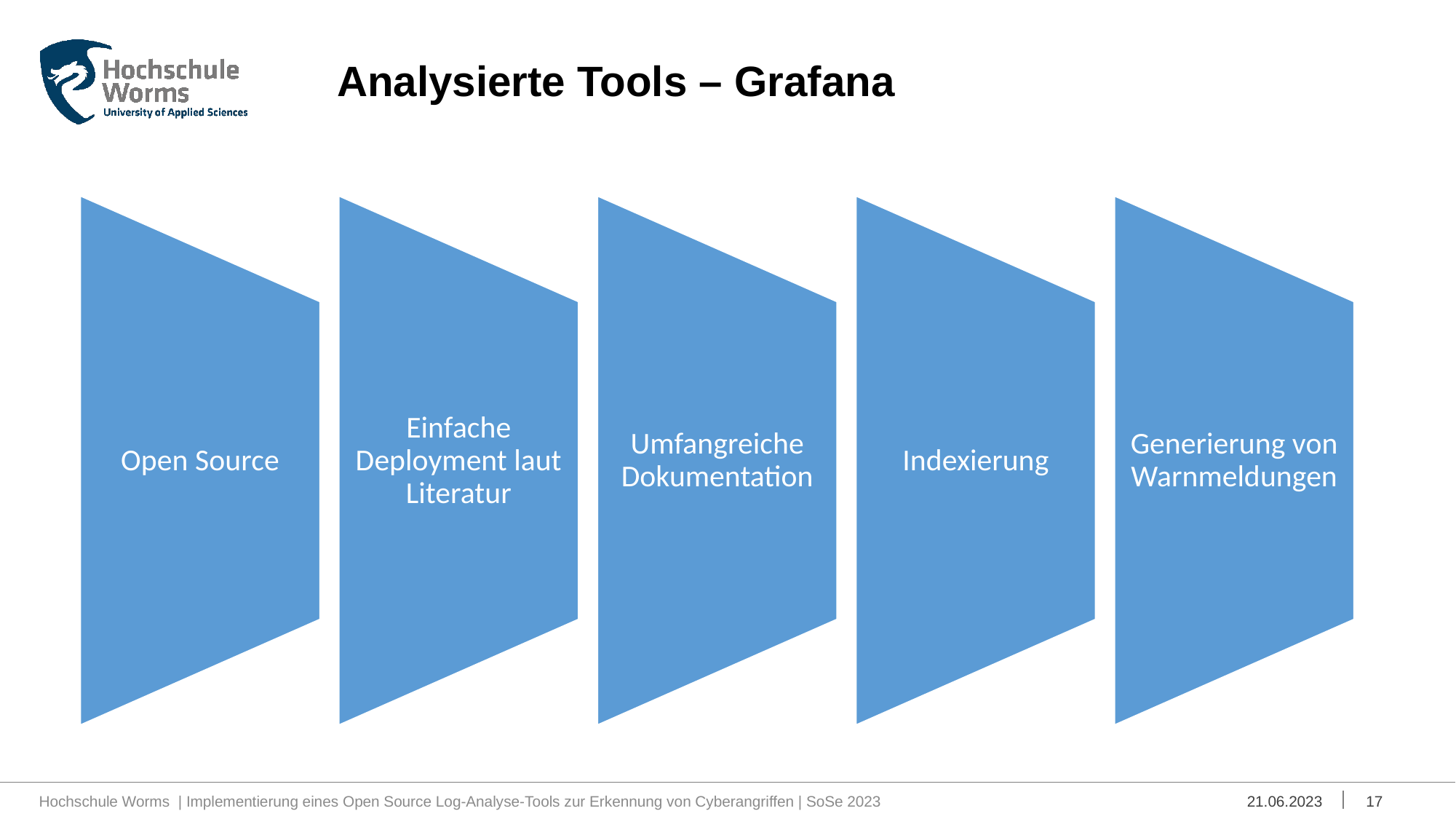

# Analysierte Tools – Grafana
Open Source
Einfache Deployment laut Literatur
Umfangreiche Dokumentation
Indexierung
Generierung von Warnmeldungen
Hochschule Worms  | Implementierung eines Open Source Log-Analyse-Tools zur Erkennung von Cyberangriffen | SoSe 2023
21.06.2023
17